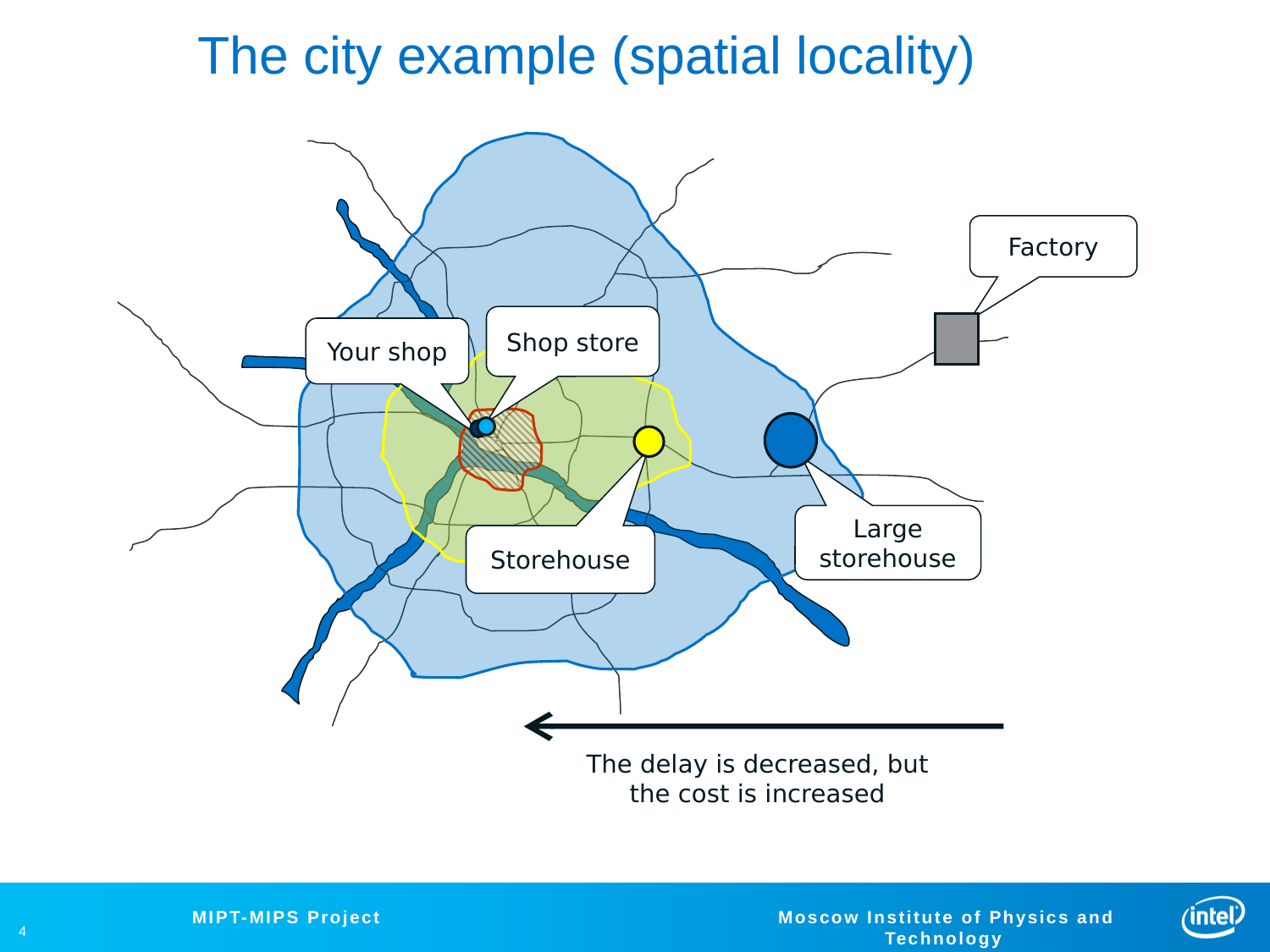

# The city example (spatial locality)

Factory
Shop store

Your shop

Large storehouse
Storehouse

The delay is decreased, but the cost is increased